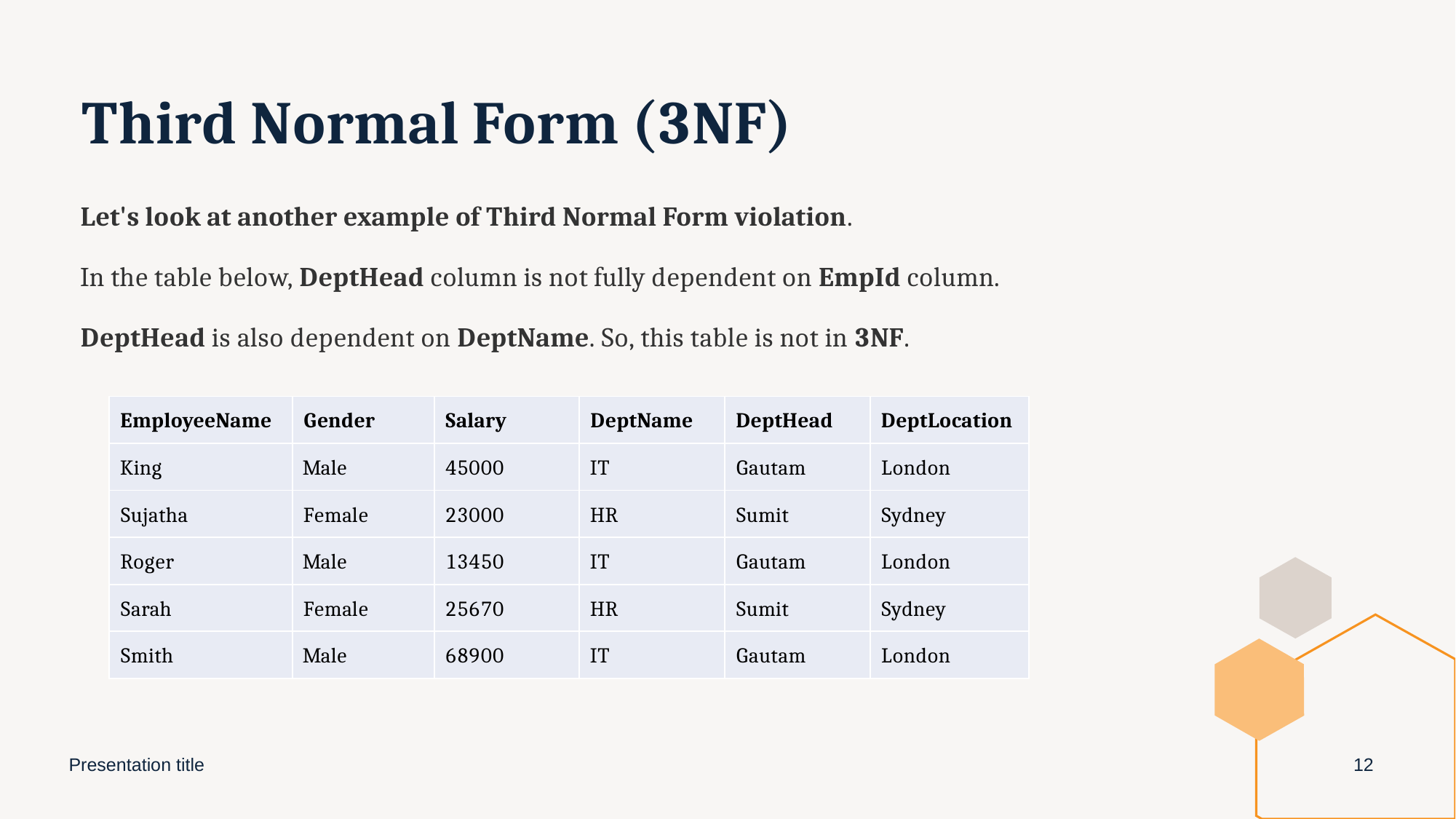

# Third Normal Form (3NF)
Let's look at another example of Third Normal Form violation.
In the table below, DeptHead column is not fully dependent on EmpId column.
DeptHead is also dependent on DeptName. So, this table is not in 3NF.
| EmployeeName | Gender | Salary | DeptName | DeptHead | DeptLocation |
| --- | --- | --- | --- | --- | --- |
| King | Male | 45000 | IT | Gautam | London |
| Sujatha | Female | 23000 | HR | Sumit | Sydney |
| Roger | Male | 13450 | IT | Gautam | London |
| Sarah | Female | 25670 | HR | Sumit | Sydney |
| Smith | Male | 68900 | IT | Gautam | London |
Presentation title
12